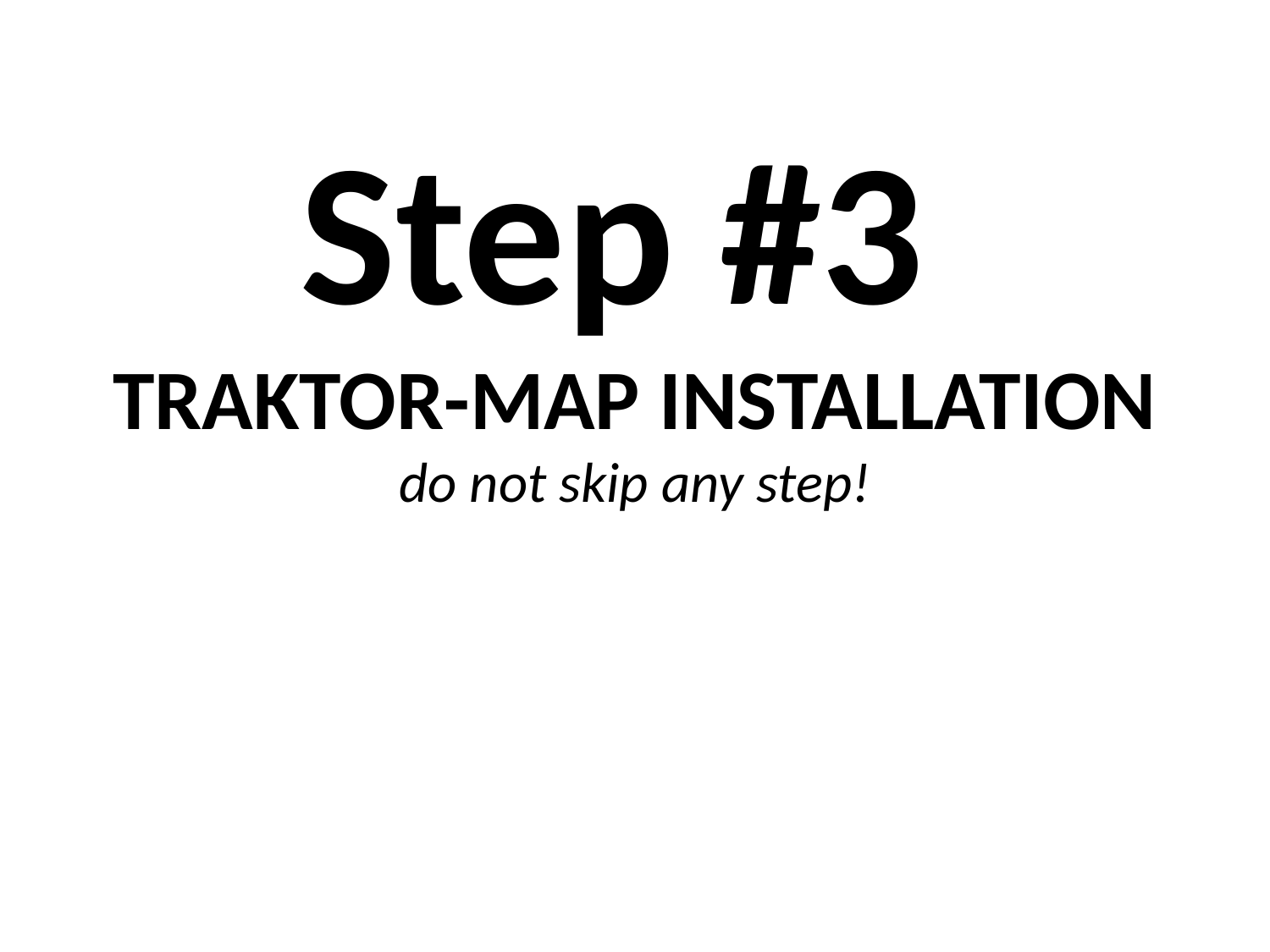

Step #3
TRAKTOR-MAP INSTALLATION
do not skip any step!